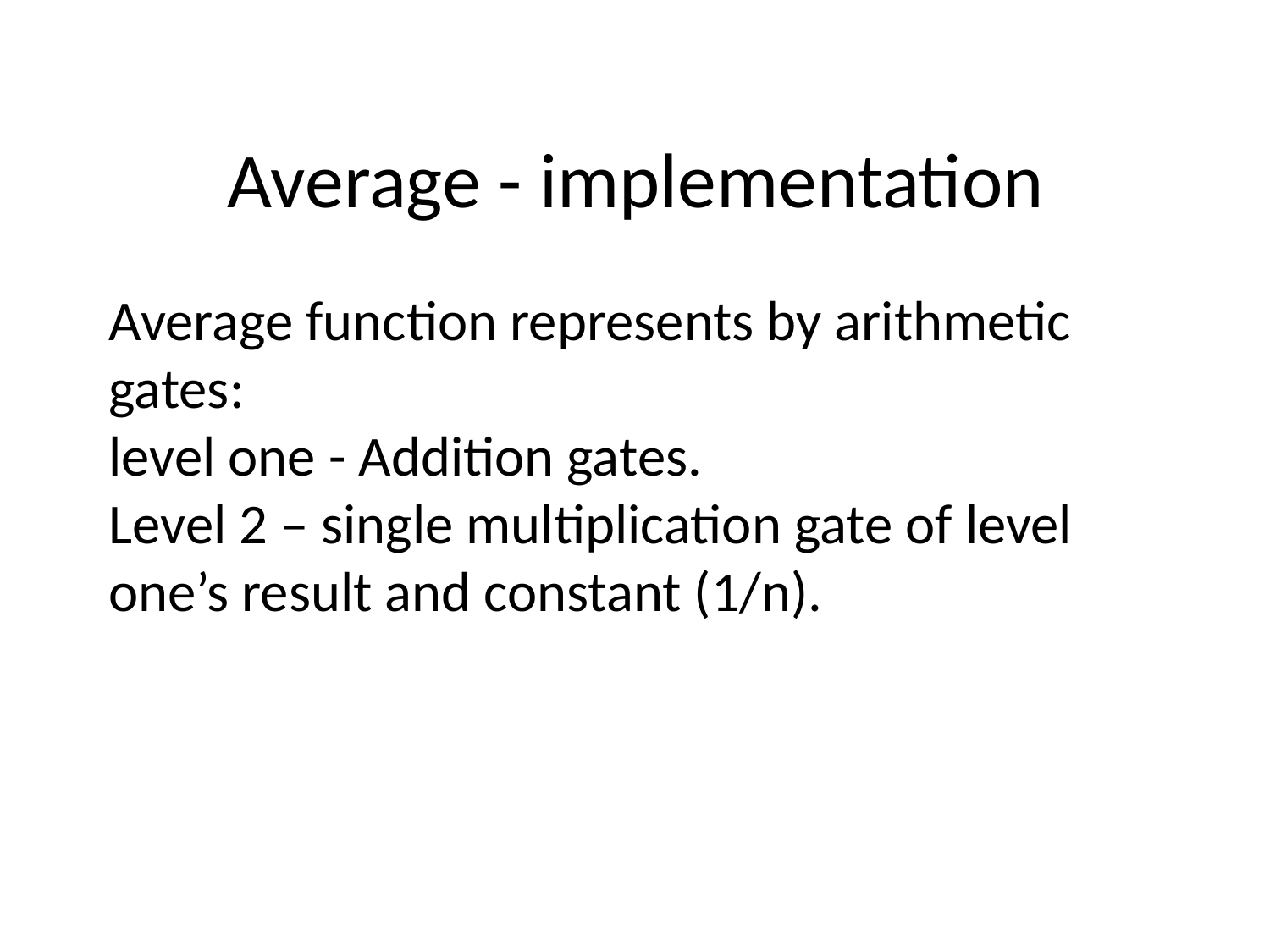

# Average - implementation
Average function represents by arithmetic gates:
level one - Addition gates.
Level 2 – single multiplication gate of level one’s result and constant (1/n).